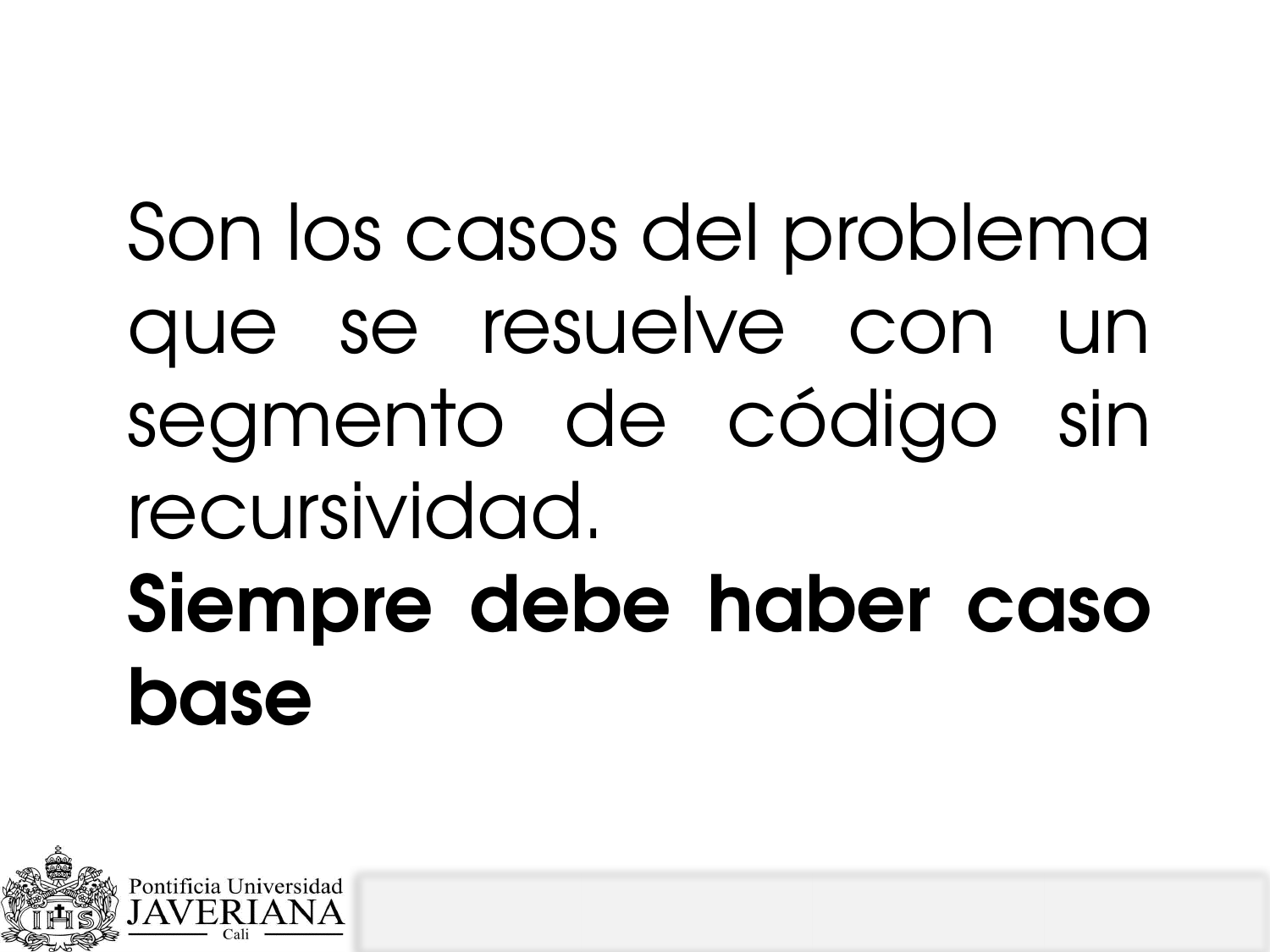

# ¿Qué son los casos base?
Son los casos del problema que se resuelve con un segmento de código sin recursividad.
Siempre debe haber caso base